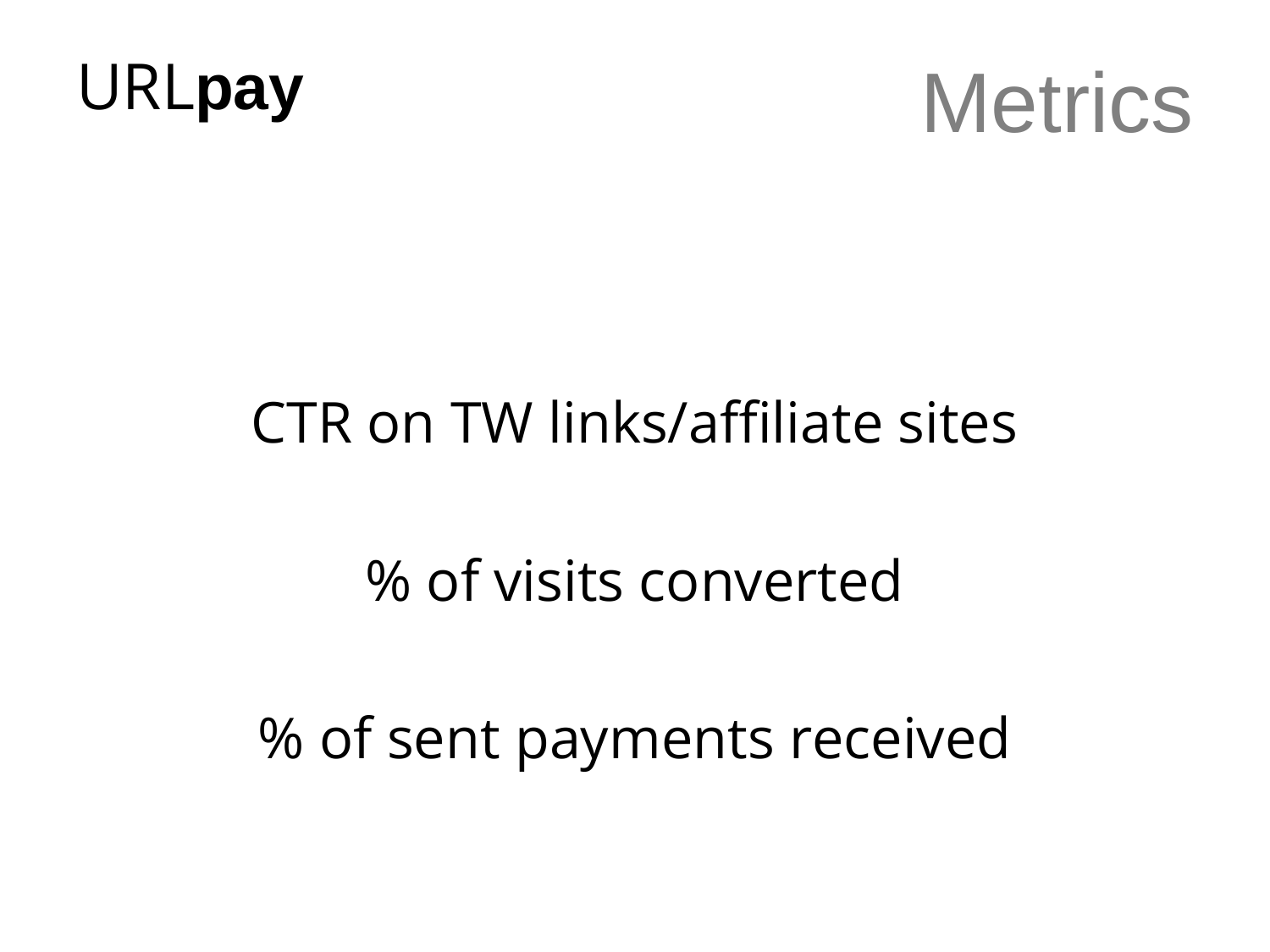

# Metrics

CTR on TW links/affiliate sites

% of visits converted

% of sent payments received